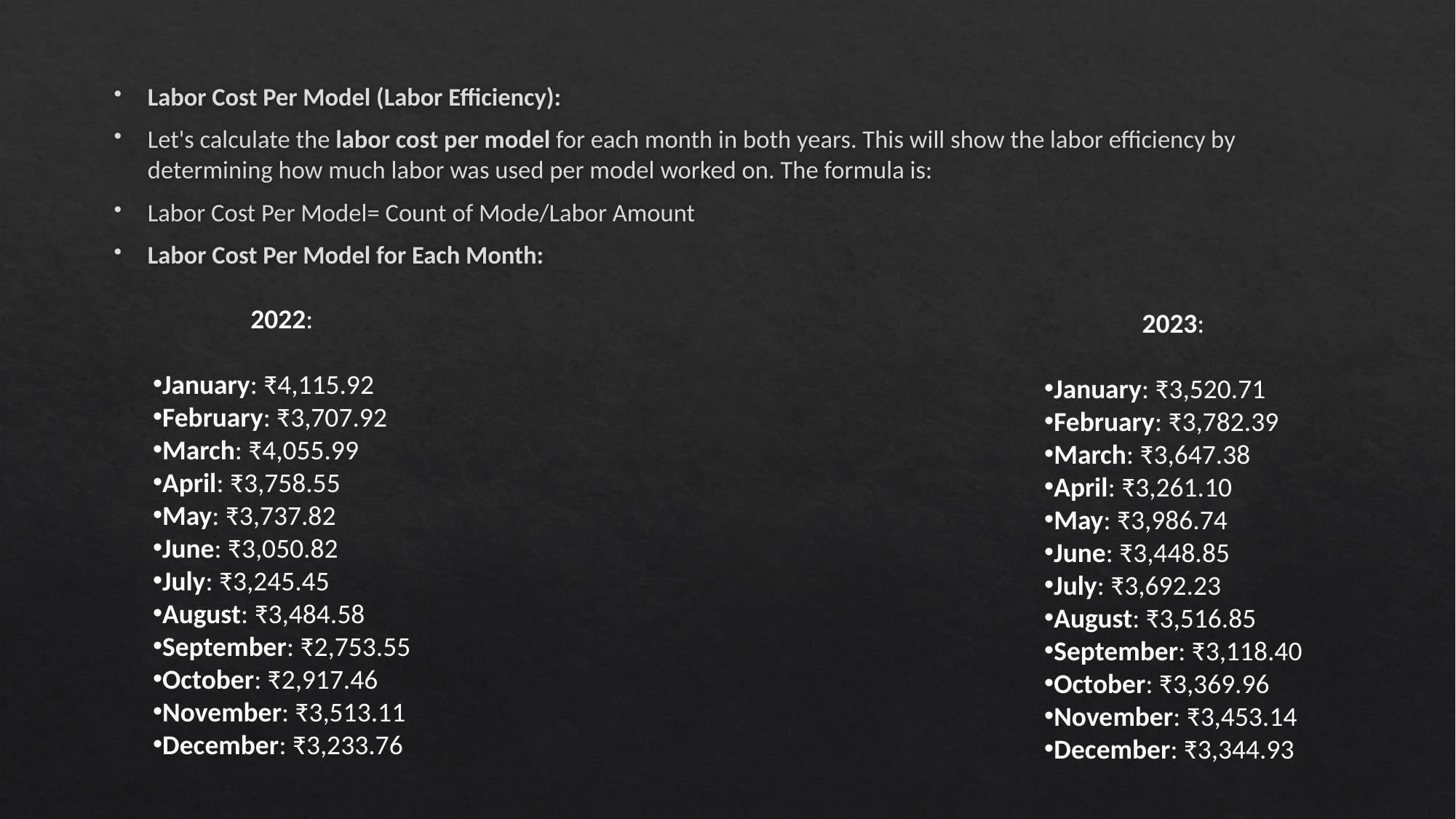

Labor Cost Per Model (Labor Efficiency):
Let's calculate the labor cost per model for each month in both years. This will show the labor efficiency by determining how much labor was used per model worked on. The formula is:
Labor Cost Per Model= Count of Mode/Labor Amount​
Labor Cost Per Model for Each Month:

2022:

January: ₹4,115.92
February: ₹3,707.92
March: ₹4,055.99
April: ₹3,758.55
May: ₹3,737.82
June: ₹3,050.82
July: ₹3,245.45
August: ₹3,484.58
September: ₹2,753.55
October: ₹2,917.46
November: ₹3,513.11
December: ₹3,233.76

2023:

January: ₹3,520.71
February: ₹3,782.39
March: ₹3,647.38
April: ₹3,261.10
May: ₹3,986.74
June: ₹3,448.85
July: ₹3,692.23
August: ₹3,516.85
September: ₹3,118.40
October: ₹3,369.96
November: ₹3,453.14
December: ₹3,344.93